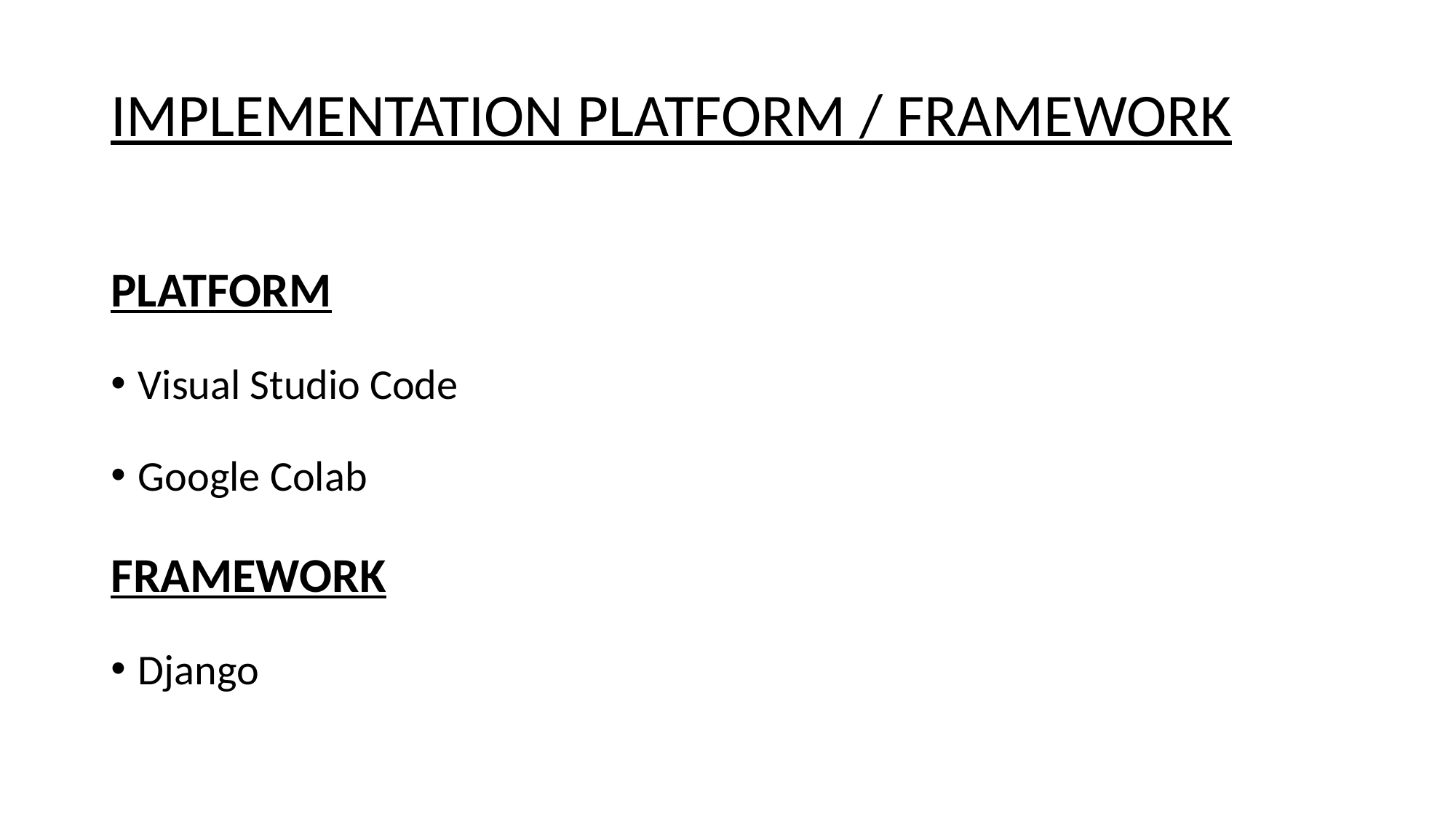

# IMPLEMENTATION PLATFORM / FRAMEWORK
PLATFORM
Visual Studio Code
Google Colab
FRAMEWORK
Django